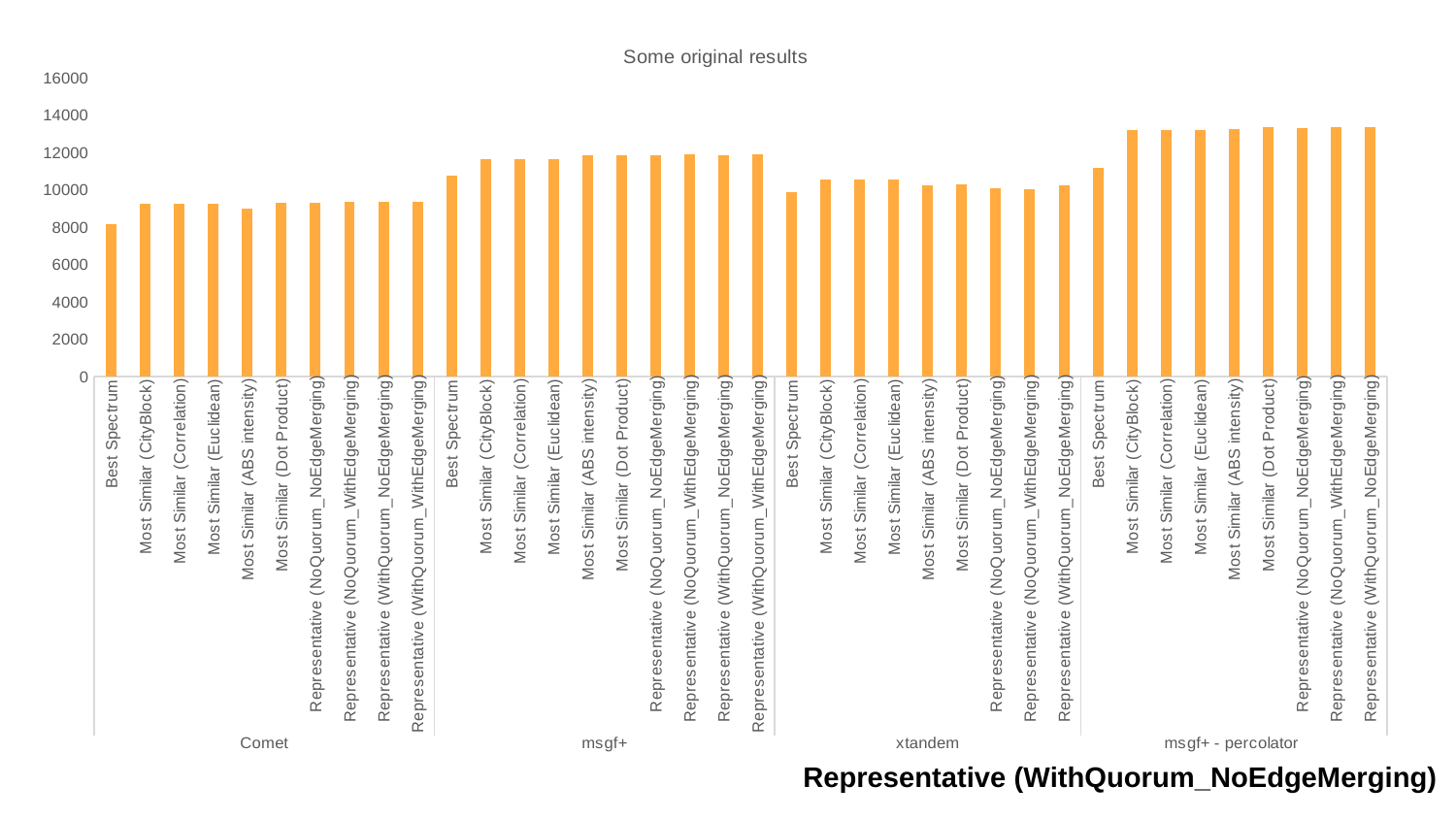

### Chart: Some original results

| Category |  |
|---|---|
| Best Spectrum | 8132.0 |
| Most Similar (CityBlock) | 9261.0 |
| Most Similar (Correlation) | 9261.0 |
| Most Similar (Euclidean) | 9261.0 |
| Most Similar (ABS intensity) | 8981.0 |
| Most Similar (Dot Product) | 9284.0 |
| Representative (NoQuorum_NoEdgeMerging) | 9311.0 |
| Representative (NoQuorum_WithEdgeMerging) | 9321.0 |
| Representative (WithQuorum_NoEdgeMerging) | 9322.0 |
| Representative (WithQuorum_WithEdgeMerging) | 9341.0 |
| Best Spectrum | 10722.0 |
| Most Similar (CityBlock) | 11655.0 |
| Most Similar (Correlation) | 11655.0 |
| Most Similar (Euclidean) | 11655.0 |
| Most Similar (ABS intensity) | 11818.0 |
| Most Similar (Dot Product) | 11847.0 |
| Representative (NoQuorum_NoEdgeMerging) | 11865.0 |
| Representative (NoQuorum_WithEdgeMerging) | 11882.0 |
| Representative (WithQuorum_NoEdgeMerging) | 11863.0 |
| Representative (WithQuorum_WithEdgeMerging) | 11878.0 |
| Best Spectrum | 9868.0 |
| Most Similar (CityBlock) | 10539.0 |
| Most Similar (Correlation) | 10539.0 |
| Most Similar (Euclidean) | 10539.0 |
| Most Similar (ABS intensity) | 10225.0 |
| Most Similar (Dot Product) | 10306.0 |
| Representative (NoQuorum_NoEdgeMerging) | 10093.0 |
| Representative (NoQuorum_WithEdgeMerging) | 10047.0 |
| Representative (WithQuorum_NoEdgeMerging) | 10246.0 |
| Best Spectrum | 11175.0 |
| Most Similar (CityBlock) | 13176.0 |
| Most Similar (Correlation) | 13176.0 |
| Most Similar (Euclidean) | 13176.0 |
| Most Similar (ABS intensity) | 13241.0 |
| Most Similar (Dot Product) | 13323.0 |
| Representative (NoQuorum_NoEdgeMerging) | 13317.0 |
| Representative (NoQuorum_WithEdgeMerging) | 13327.0 |
| Representative (WithQuorum_NoEdgeMerging) | 13336.0 |
Representative (WithQuorum_NoEdgeMerging)